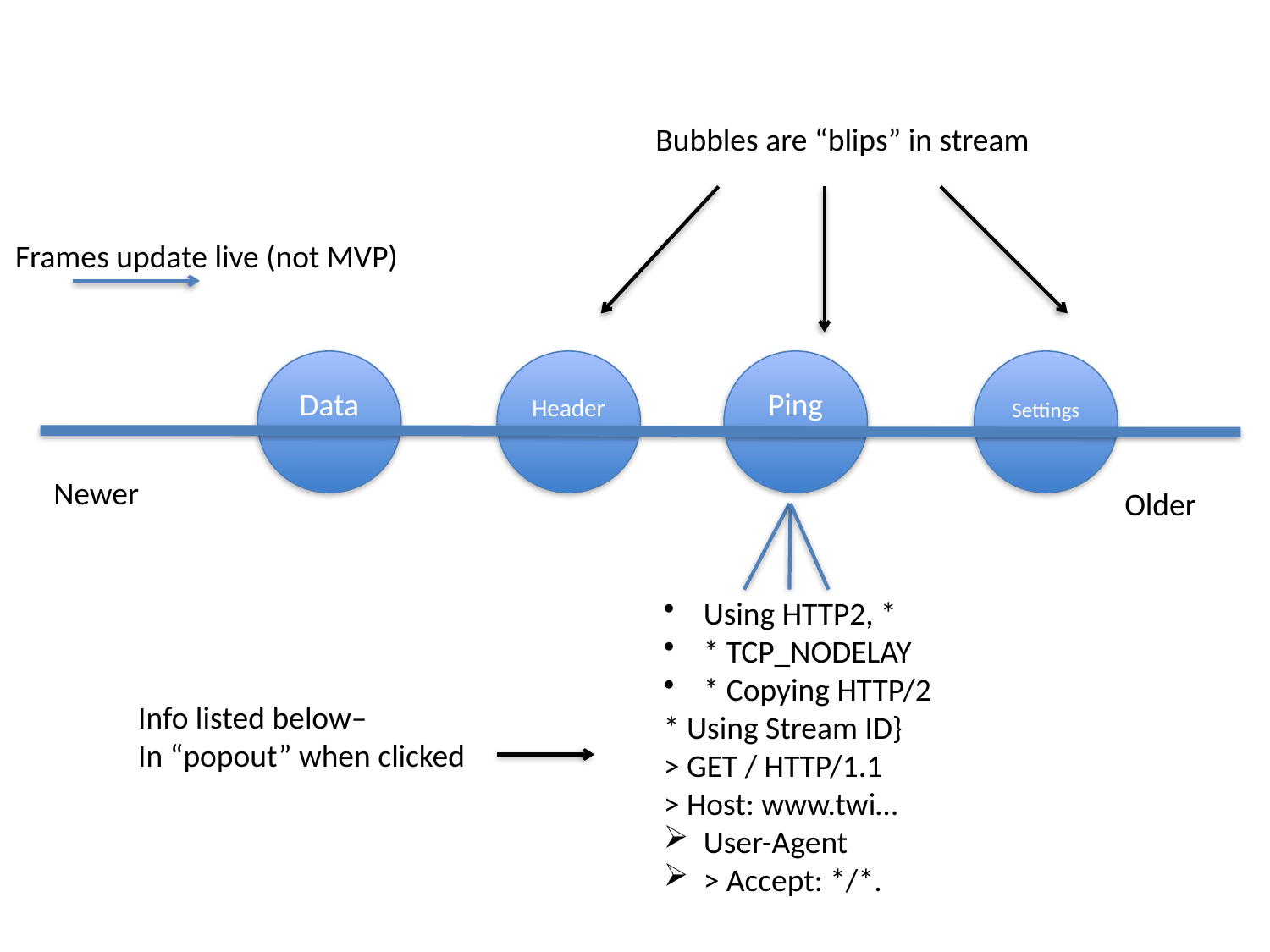

Bubbles are “blips” in stream
Frames update live (not MVP)
Data

Header

Ping

Settings

Newer
Older
Using HTTP2, *
* TCP_NODELAY
* Copying HTTP/2
* Using Stream ID}
> GET / HTTP/1.1
> Host: www.twi…
User-Agent
> Accept: */*.
Info listed below–
In “popout” when clicked